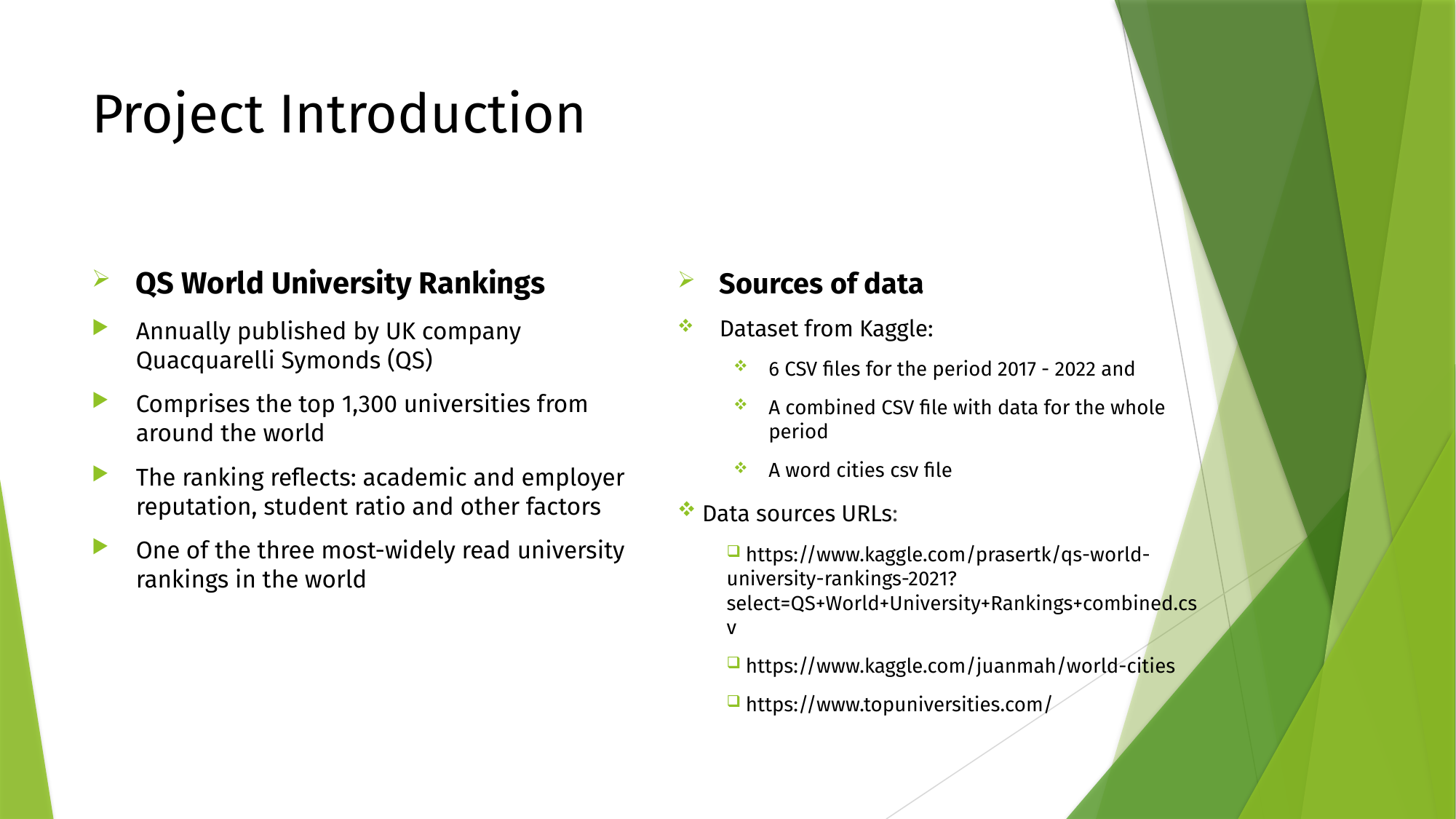

# Project Introduction
QS World University Rankings
Annually published by UK company Quacquarelli Symonds (QS)
Comprises the top 1,300 universities from around the world
The ranking reflects: academic and employer reputation, student ratio and other factors
One of the three most-widely read university rankings in the world

Sources of data
Dataset from Kaggle:
6 CSV files for the period 2017 - 2022 and
A combined CSV file with data for the whole period
A word cities csv file
 Data sources URLs:
 https://www.kaggle.com/prasertk/qs-world-university-rankings-2021?select=QS+World+University+Rankings+combined.csv
 https://www.kaggle.com/juanmah/world-cities
 https://www.topuniversities.com/